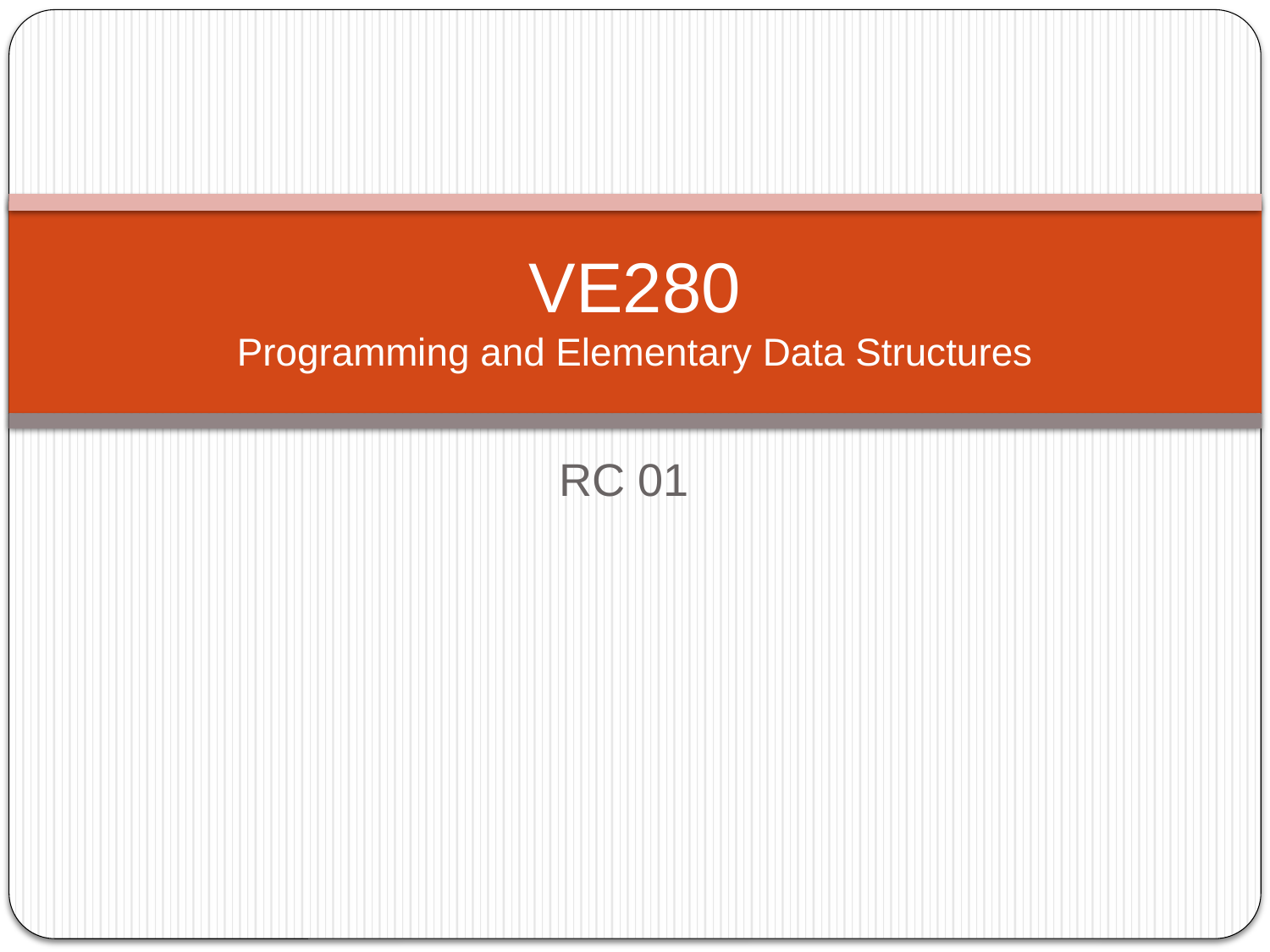

# VE280 Programming and Elementary Data Structures
RC 01